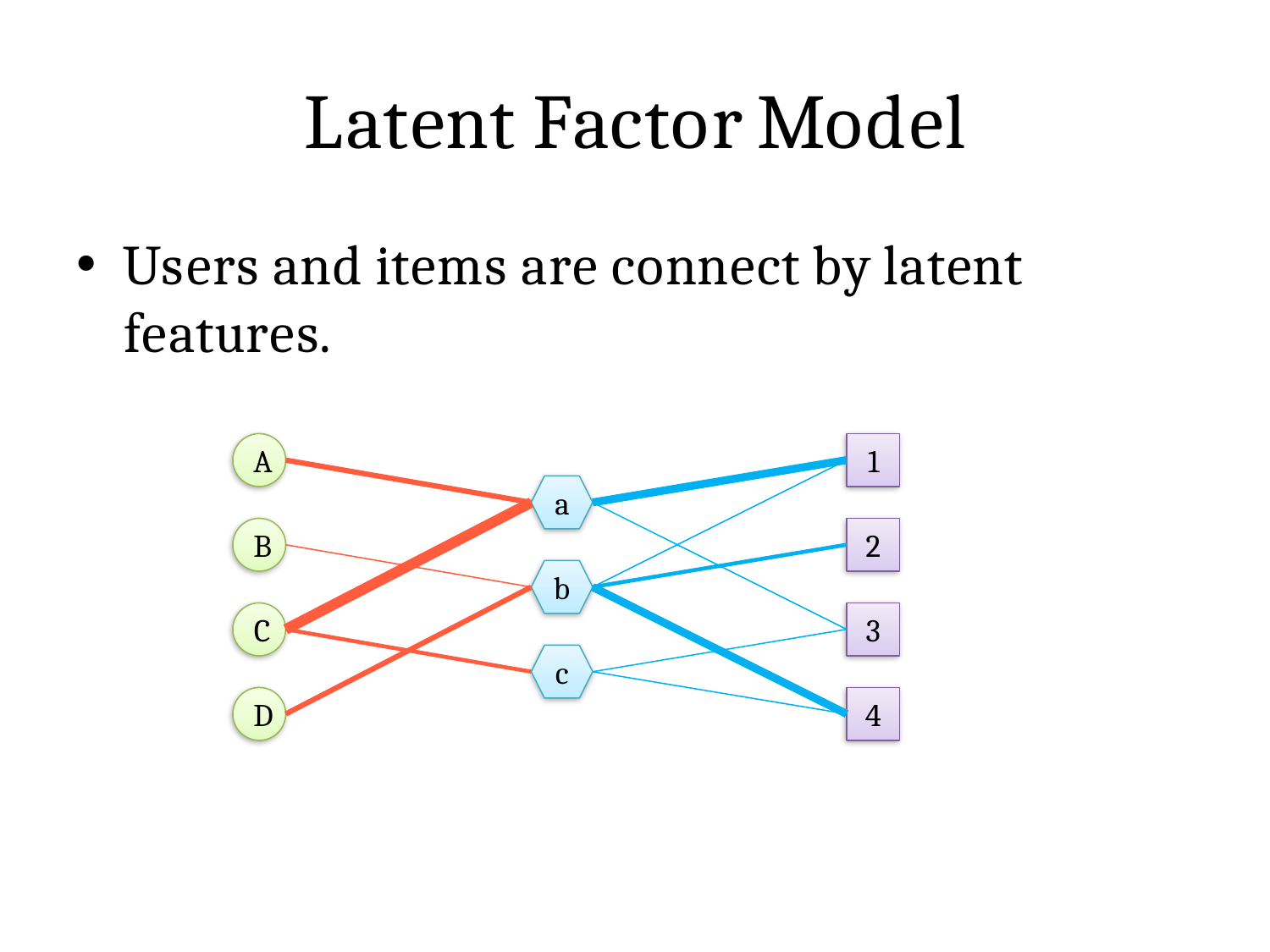

# Latent Factor Model
Users and items are connect by latent features.
A
1
a
B
2
b
C
3
c
D
4